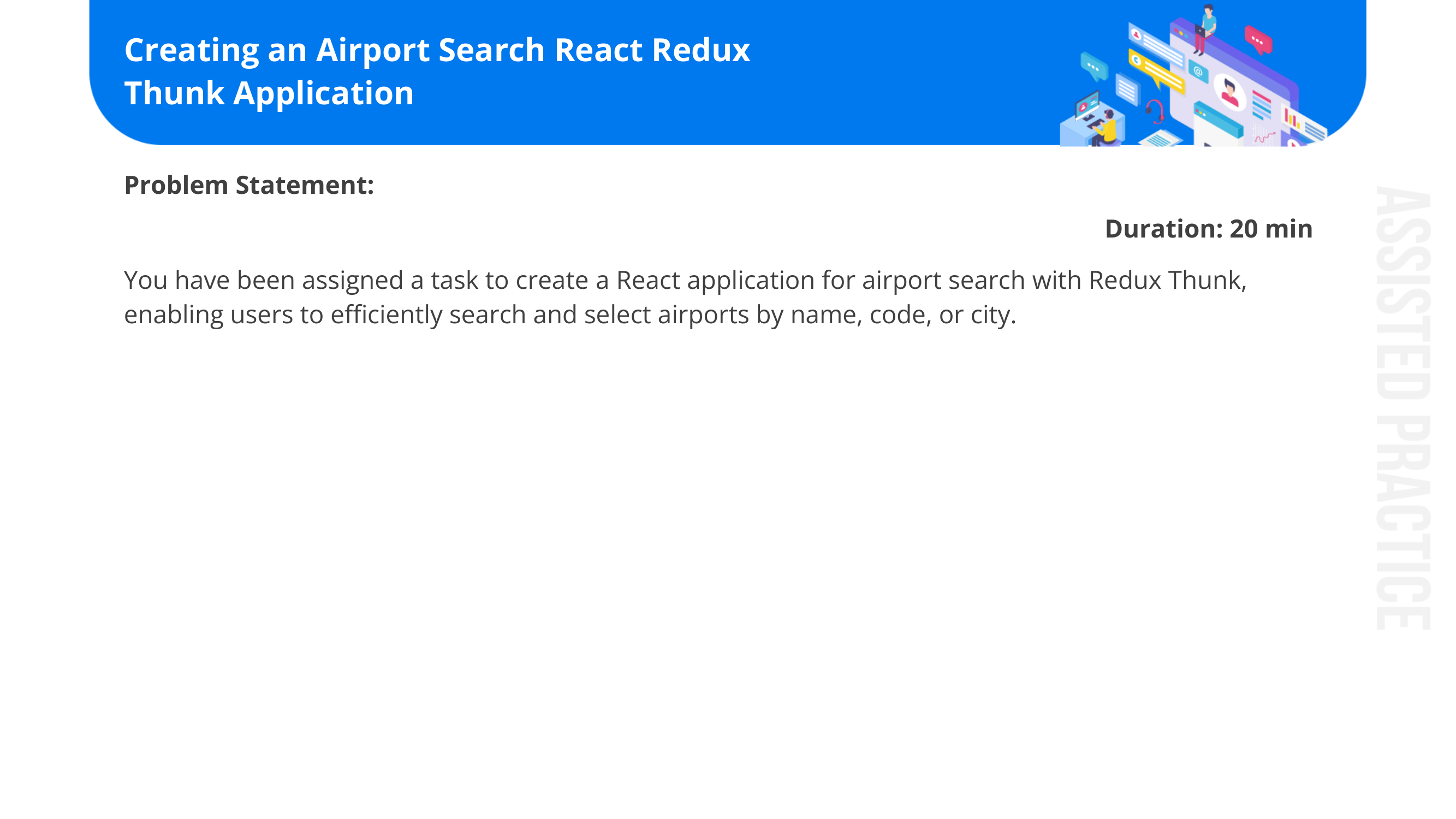

# Creating an Airport Search React Redux Thunk Application
Problem Statement:​
Duration: 20 min
You have been assigned a task to create a React application for airport search with Redux Thunk, enabling users to efficiently search and select airports by name, code, or city.